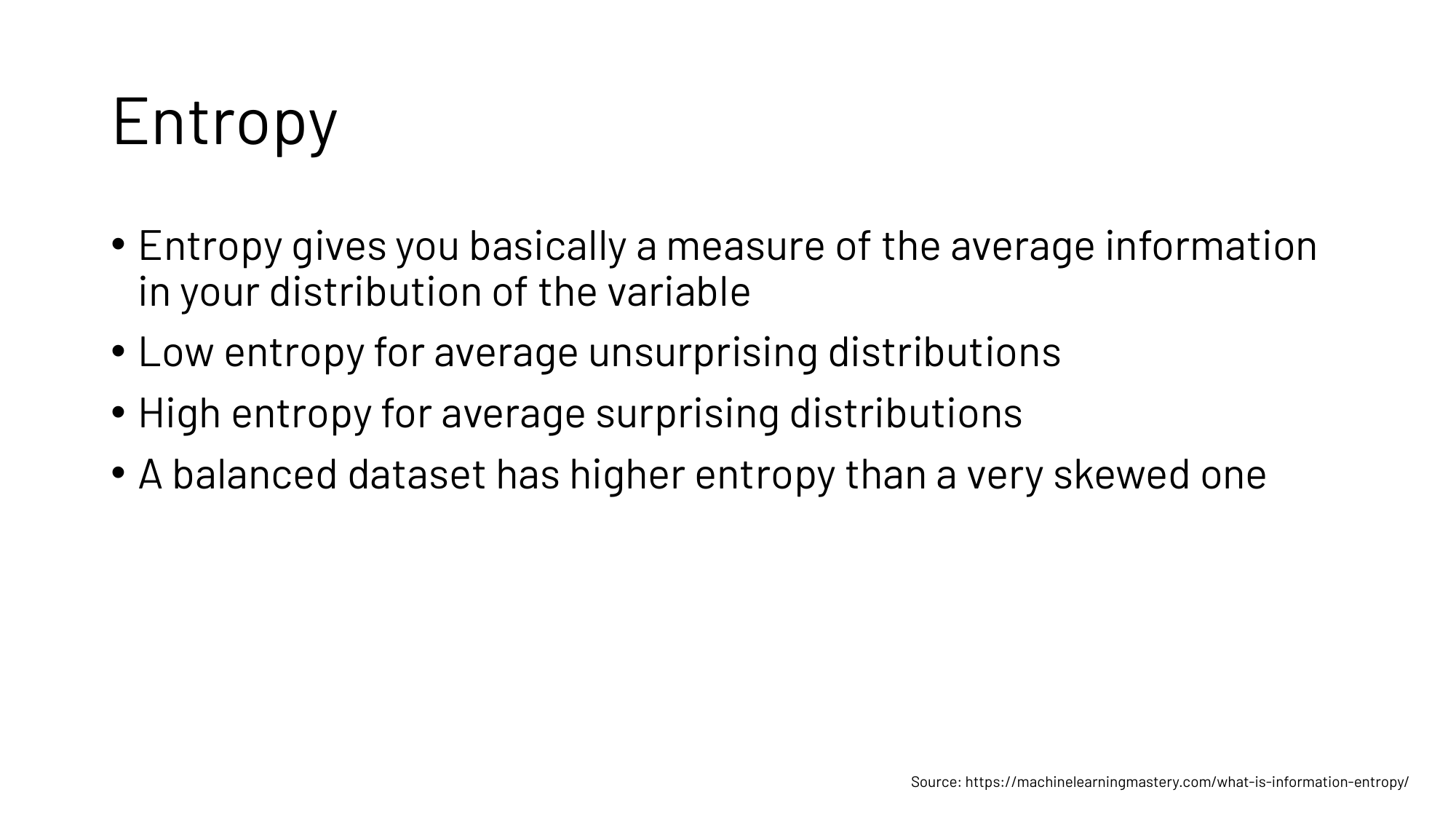

# Entropy
Entropy gives you basically a measure of the average information in your distribution of the variable
Low entropy for average unsurprising distributions
High entropy for average surprising distributions
A balanced dataset has higher entropy than a very skewed one
Source: https://machinelearningmastery.com/what-is-information-entropy/